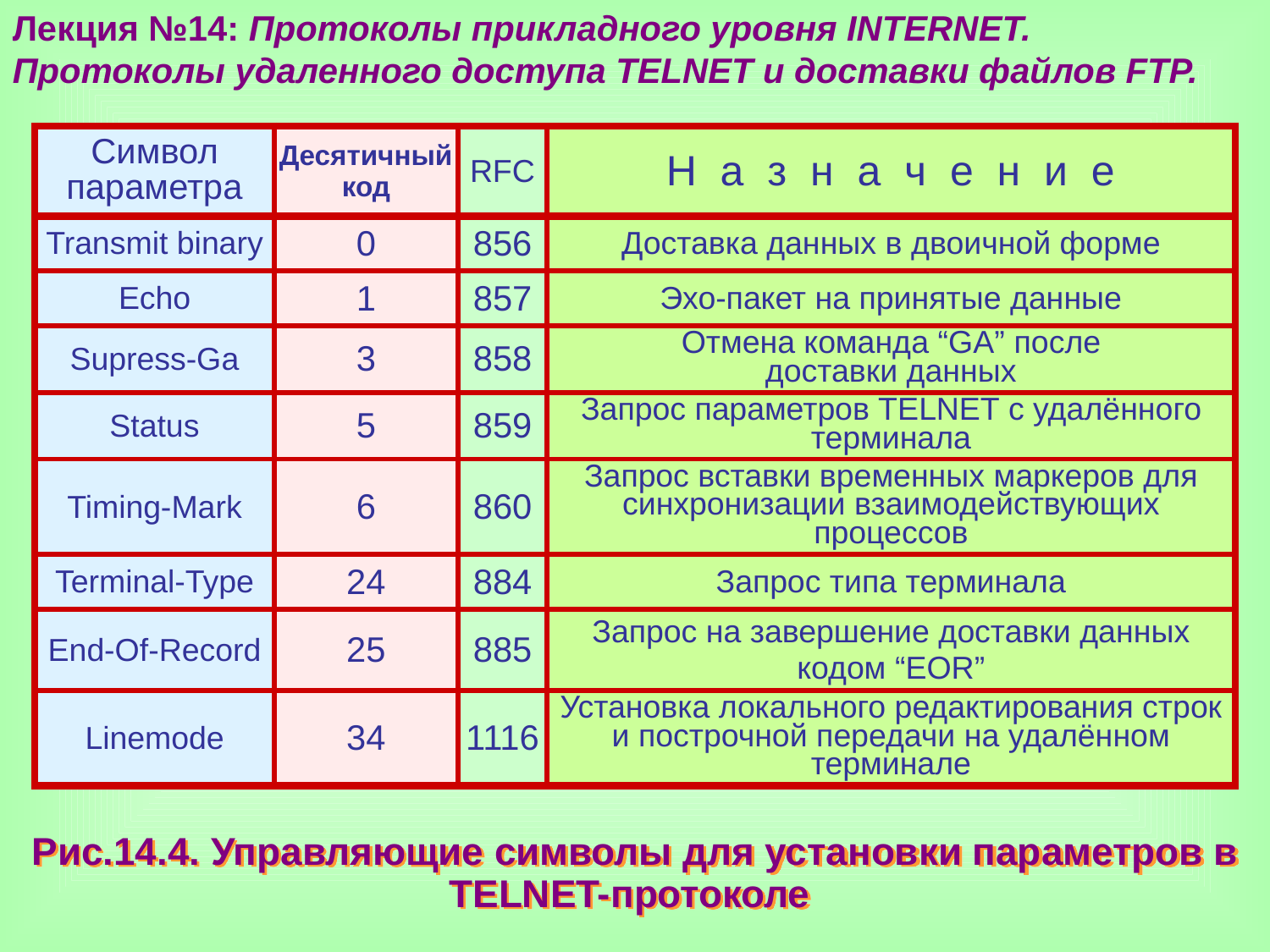

Лекция №14: Протоколы прикладного уровня INTERNET.
Протоколы удаленного доступа TELNET и доставки файлов FTP.
| Символ параметра | Десятичный код | RFC | Н а з н а ч е н и е |
| --- | --- | --- | --- |
| Transmit binary | 0 | 856 | Доставка данных в двоичной форме |
| Echo | 1 | 857 | Эхо-пакет на принятые данные |
| Supress-Ga | 3 | 858 | Отмена команда “GA” после доставки данных |
| Status | 5 | 859 | Запрос параметров TELNET с удалённого терминала |
| Timing-Mark | 6 | 860 | Запрос вставки временных маркеров для синхронизации взаимодействующих процессов |
| Terminal-Type | 24 | 884 | Запрос типа терминала |
| End-Of-Record | 25 | 885 | Запрос на завершение доставки данных кодом “EOR” |
| Linemode | 34 | 1116 | Установка локального редактирования строк и построчной передачи на удалённом терминале |
Рис.14.4. Управляющие символы для установки параметров в TELNET-протоколе